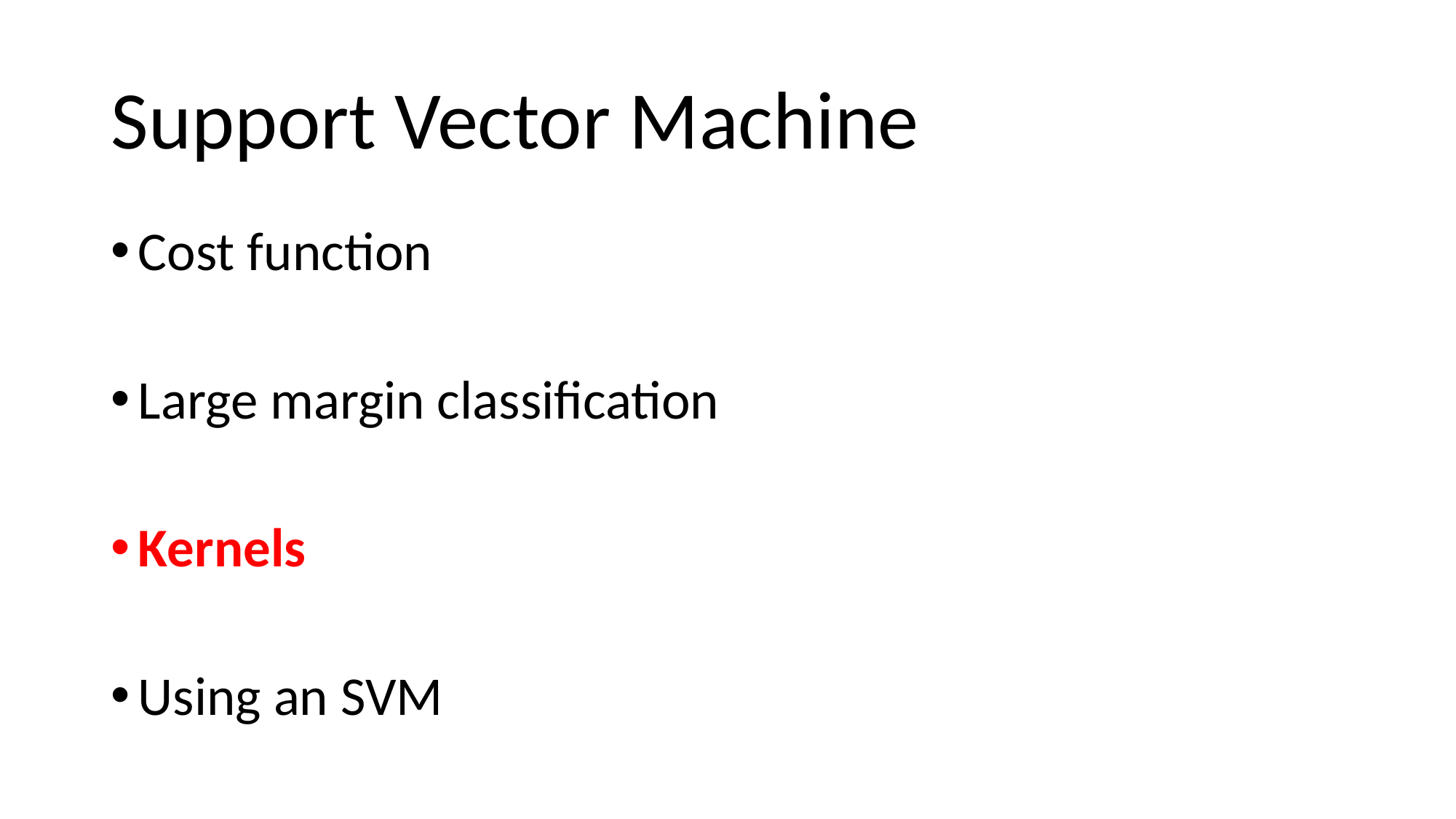

# Support Vector Machine
Cost function

Large margin classification

Kernels

Using an SVM